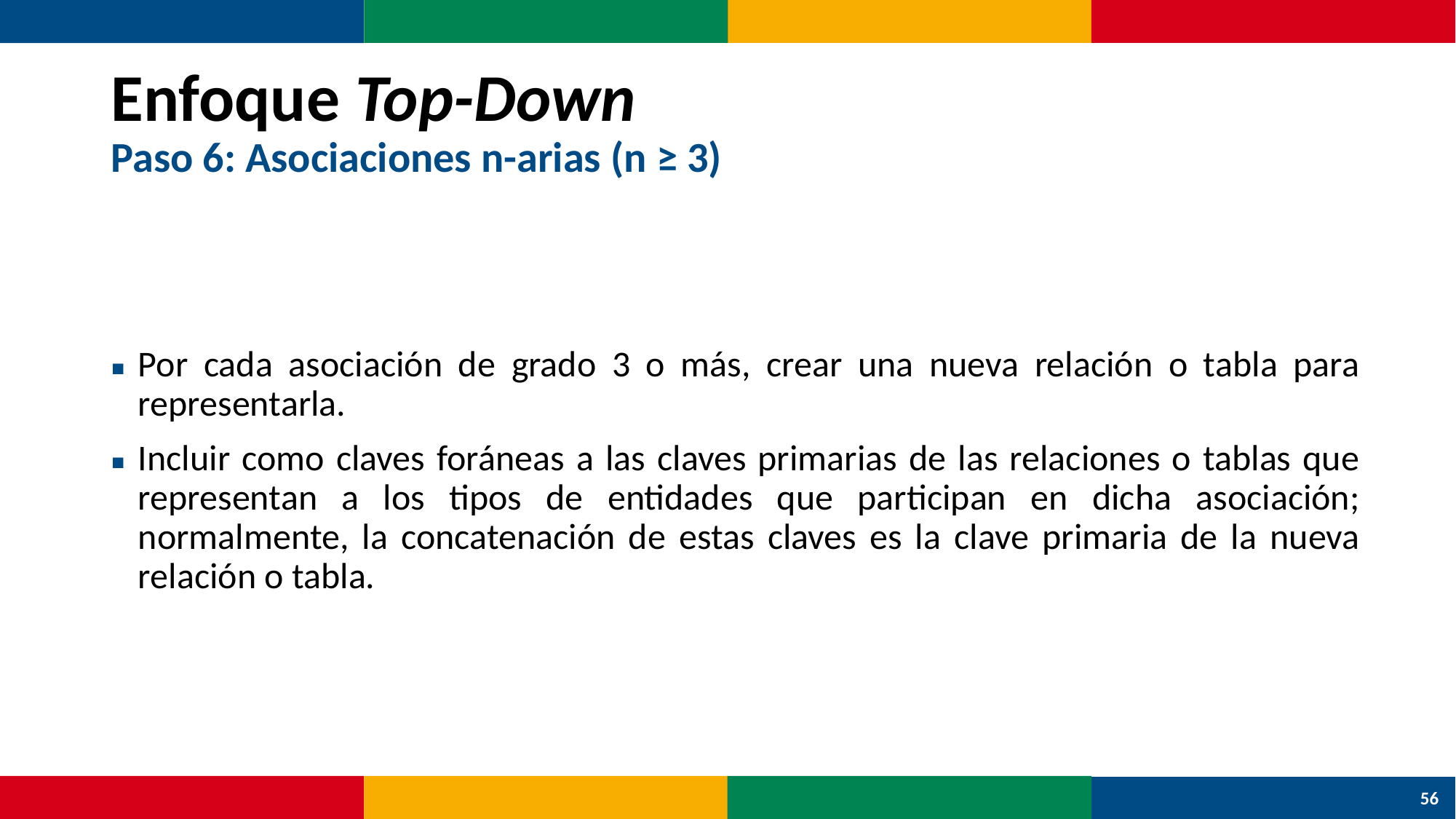

# Enfoque Top-Down Paso 6: Asociaciones n-arias (n ≥ 3)
Por cada asociación de grado 3 o más, crear una nueva relación o tabla para representarla.
Incluir como claves foráneas a las claves primarias de las relaciones o tablas que representan a los tipos de entidades que participan en dicha asociación; normalmente, la concatenación de estas claves es la clave primaria de la nueva relación o tabla.
56